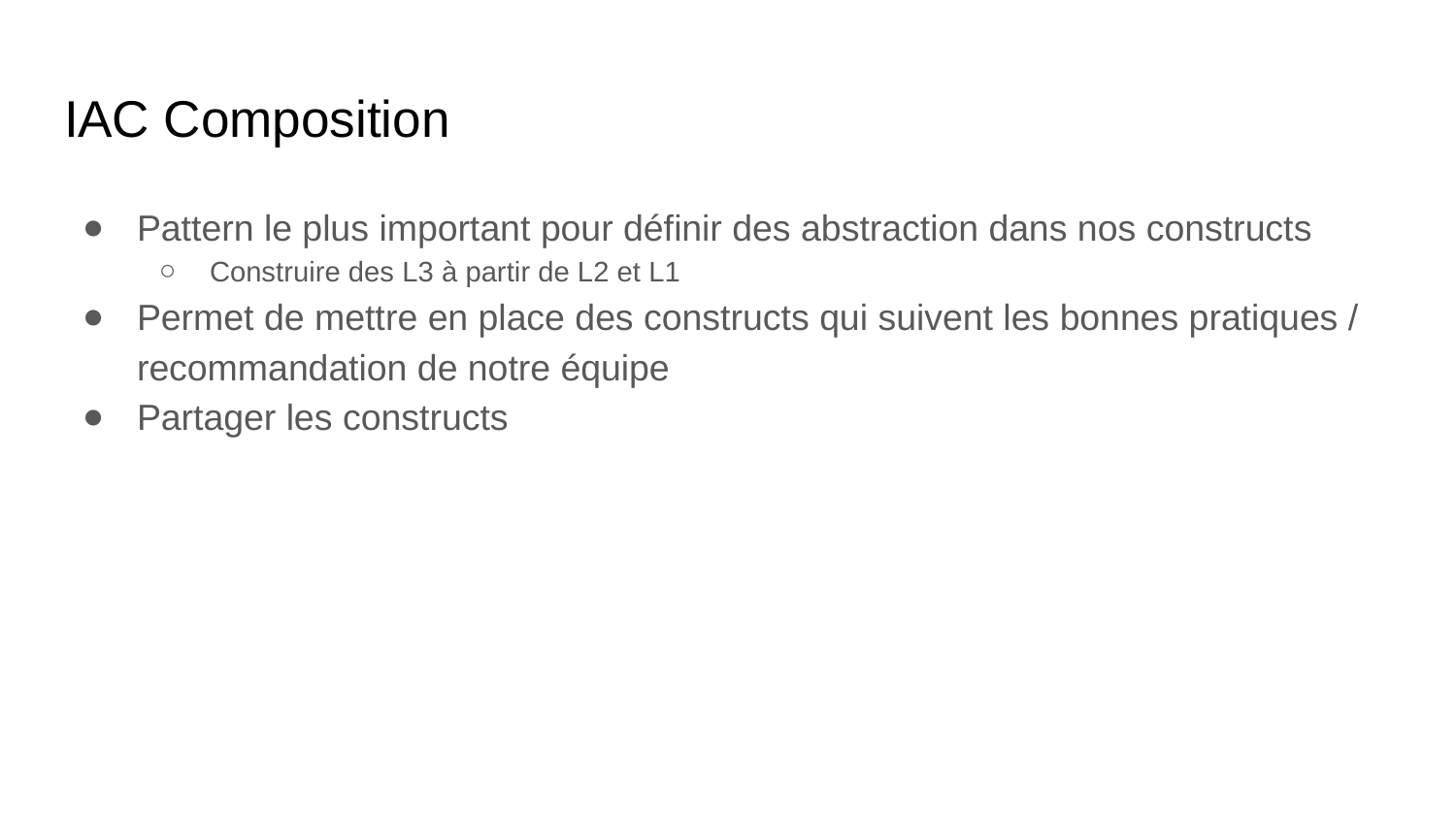

# IAC Composition
Pattern le plus important pour définir des abstraction dans nos constructs
Construire des L3 à partir de L2 et L1
Permet de mettre en place des constructs qui suivent les bonnes pratiques / recommandation de notre équipe
Partager les constructs